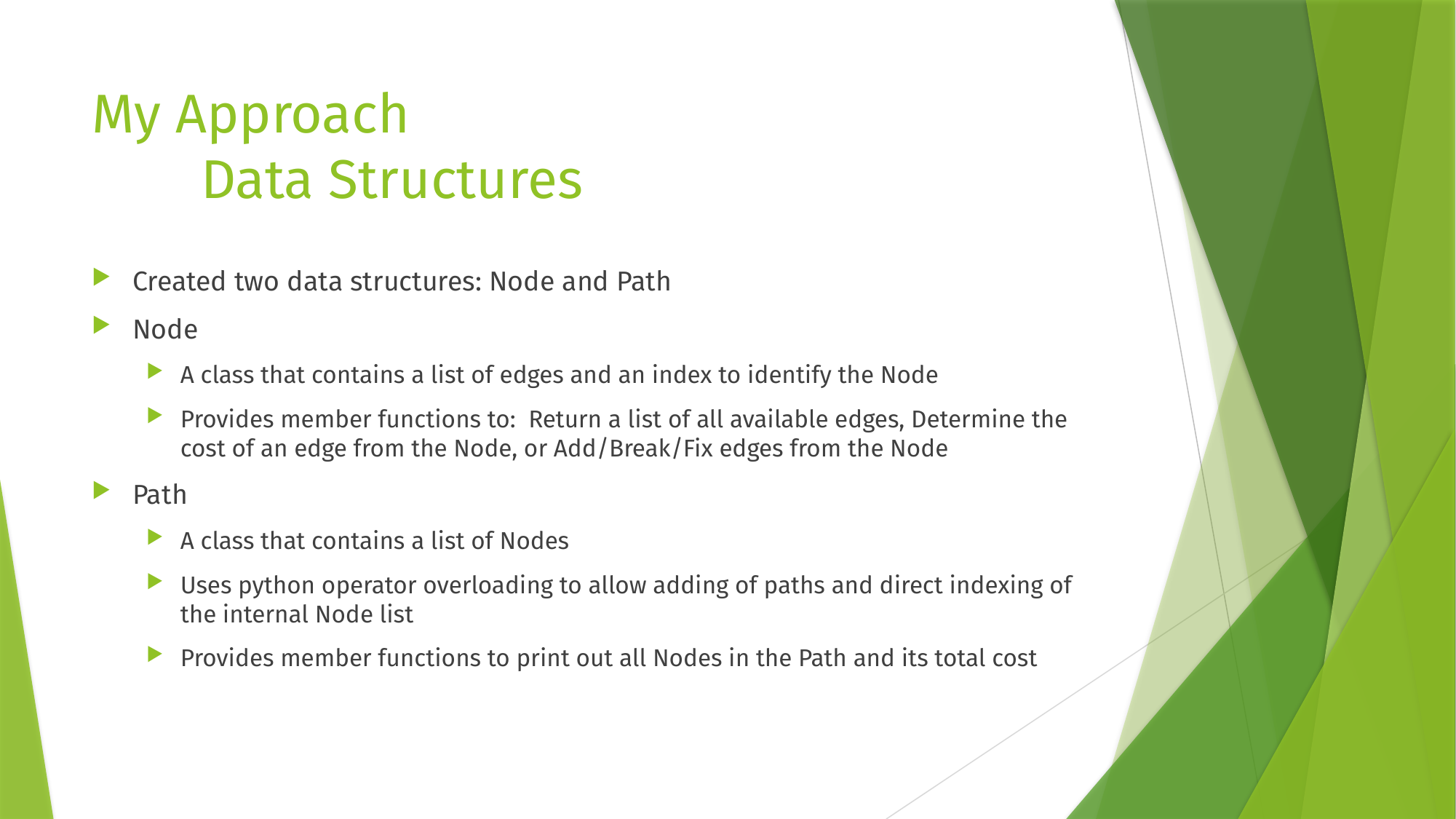

# My Approach Data Structures
Created two data structures: Node and Path
Node
A class that contains a list of edges and an index to identify the Node
Provides member functions to:  Return a list of all available edges, Determine the cost of an edge from the Node, or Add/Break/Fix edges from the Node
Path
A class that contains a list of Nodes
Uses python operator overloading to allow adding of paths and direct indexing of the internal Node list
Provides member functions to print out all Nodes in the Path and its total cost